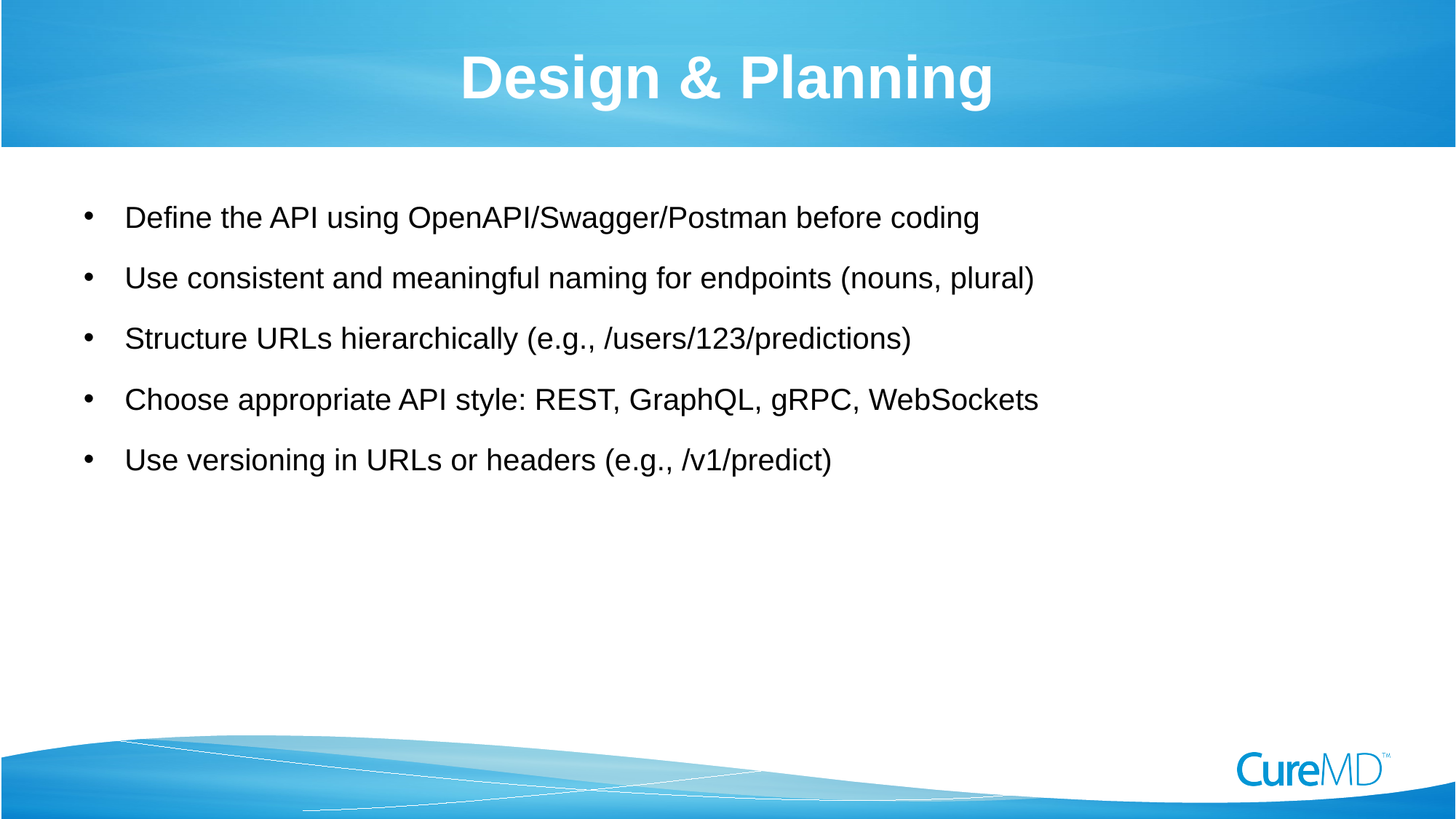

# Design & Planning
Define the API using OpenAPI/Swagger/Postman before coding
Use consistent and meaningful naming for endpoints (nouns, plural)
Structure URLs hierarchically (e.g., /users/123/predictions)
Choose appropriate API style: REST, GraphQL, gRPC, WebSockets
Use versioning in URLs or headers (e.g., /v1/predict)